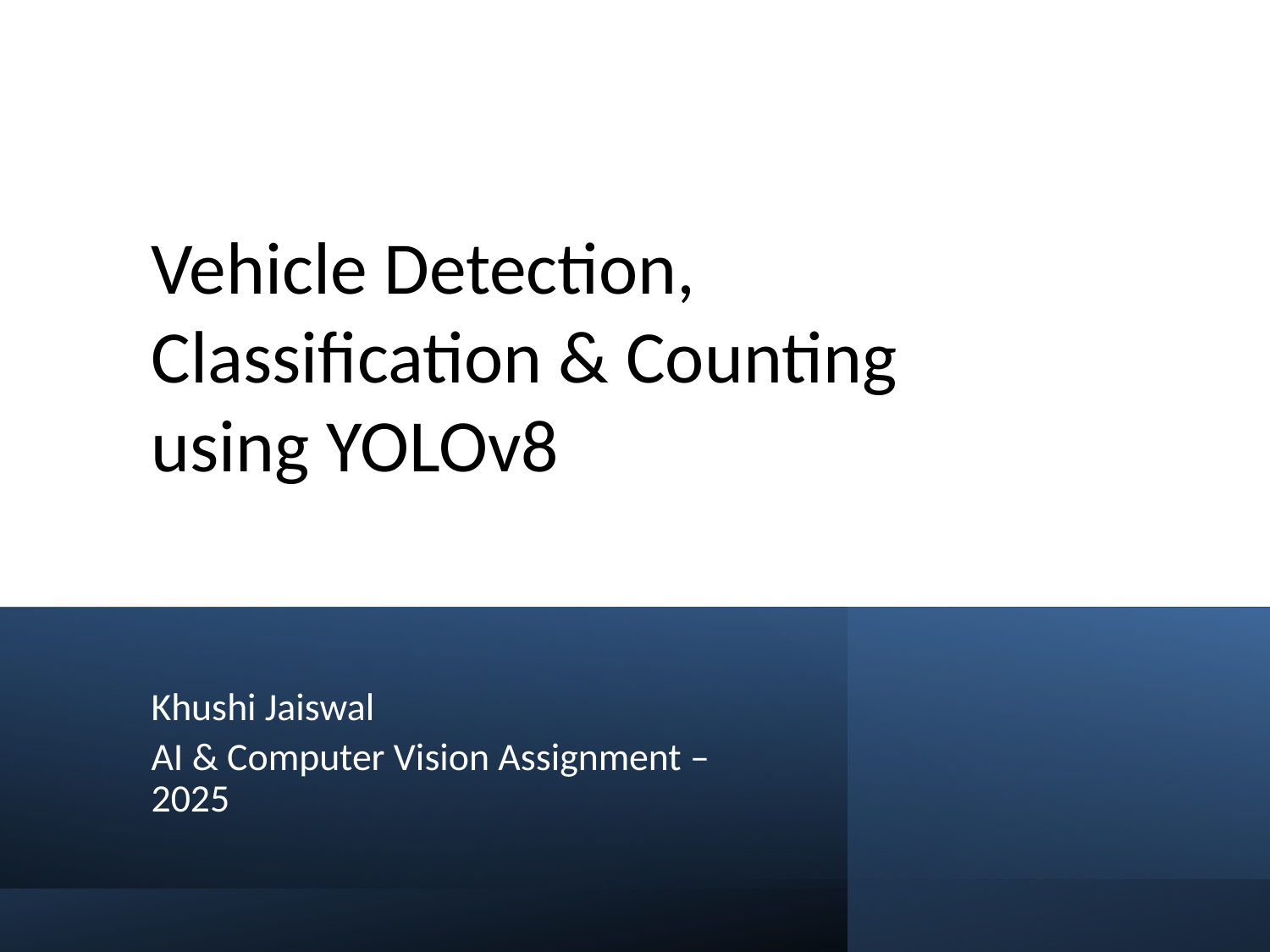

# Vehicle Detection, Classification & Counting using YOLOv8

Khushi Jaiswal
AI & Computer Vision Assignment – 2025